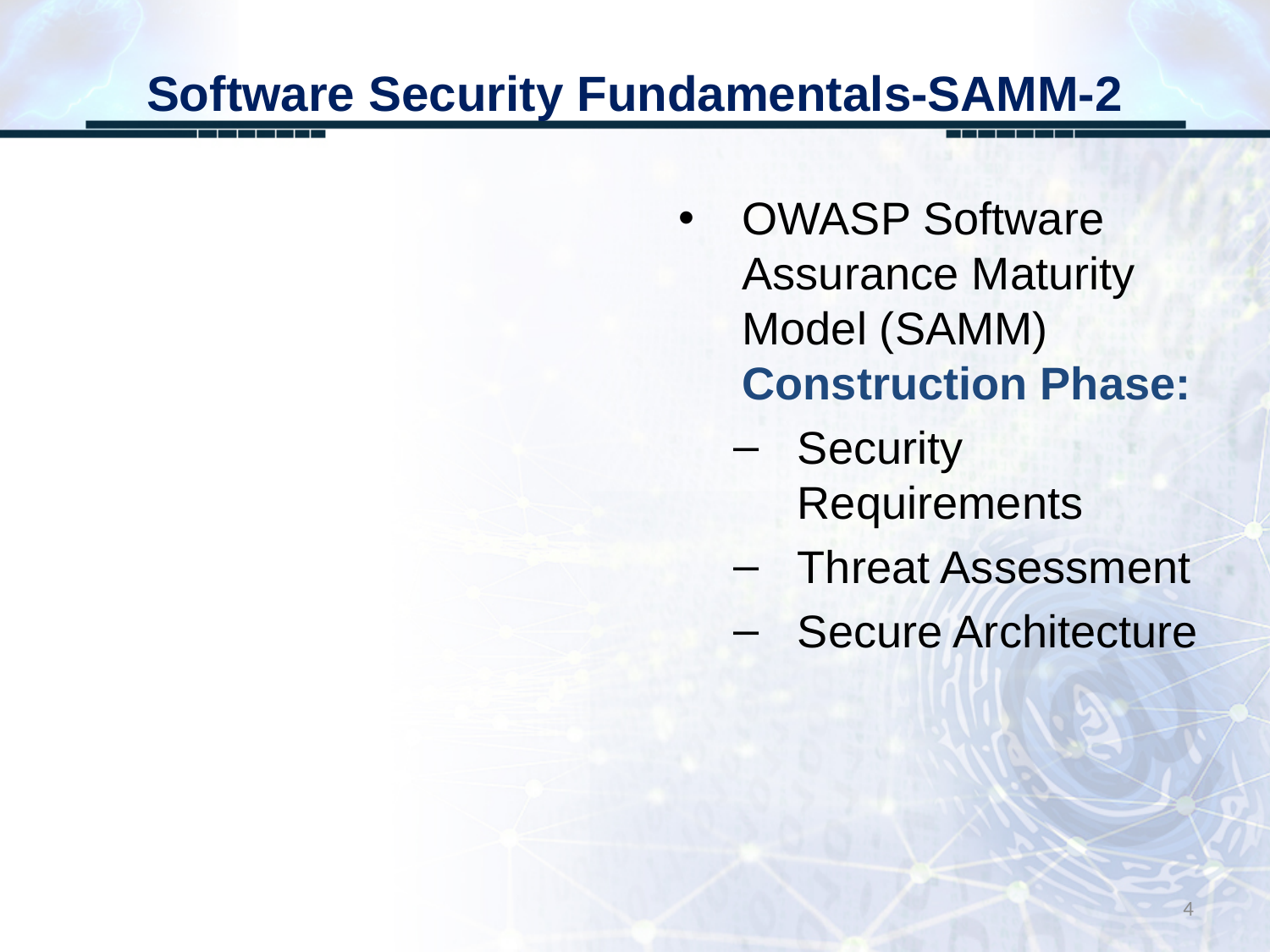

# Software Security Fundamentals-SAMM-2
OWASP Software Assurance Maturity Model (SAMM) Construction Phase:
Security Requirements
Threat Assessment
Secure Architecture
4